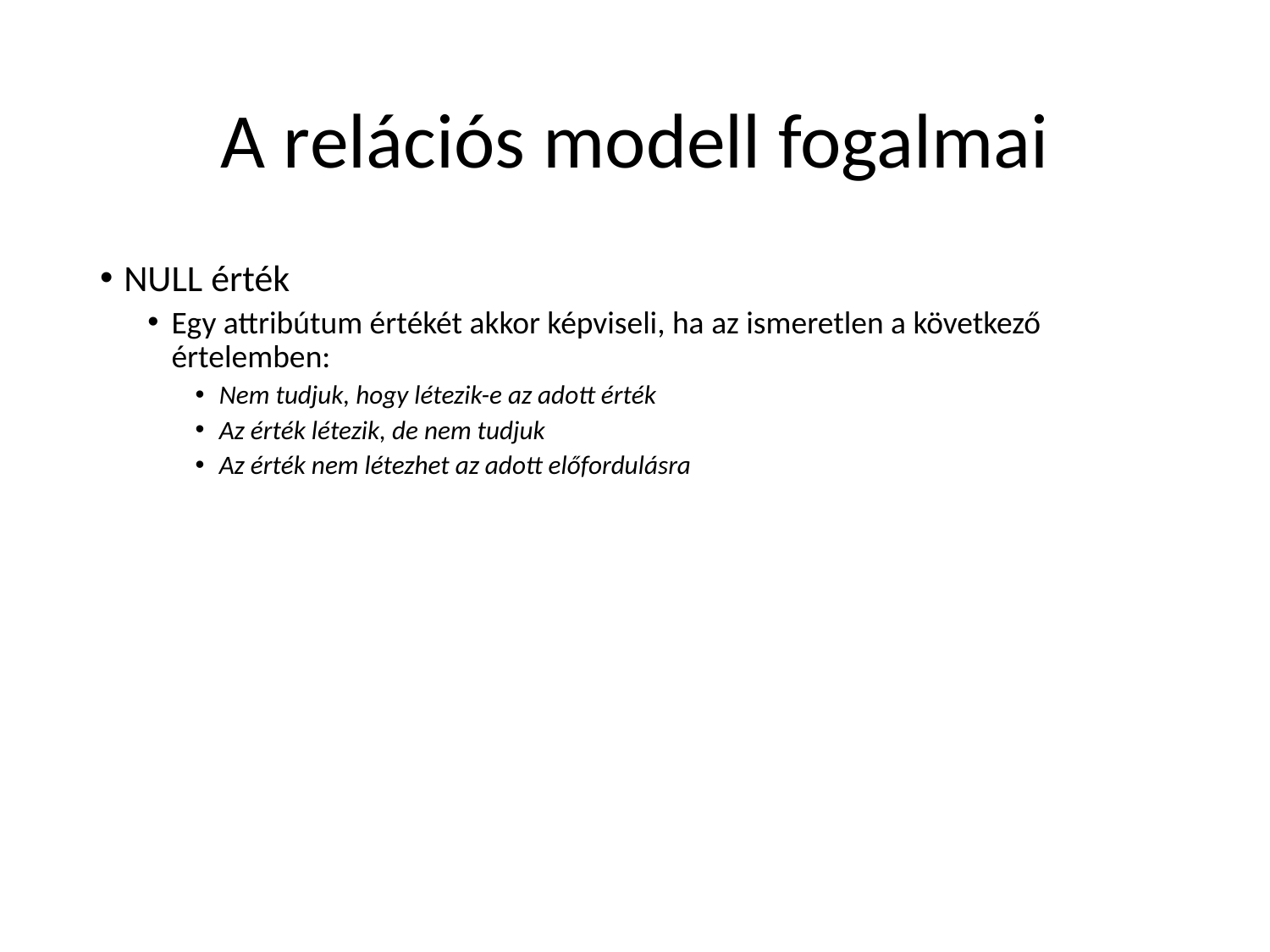

# A relációs modell fogalmai
NULL érték
Egy attribútum értékét akkor képviseli, ha az ismeretlen a következő értelemben:
Nem tudjuk, hogy létezik-e az adott érték
Az érték létezik, de nem tudjuk
Az érték nem létezhet az adott előfordulásra